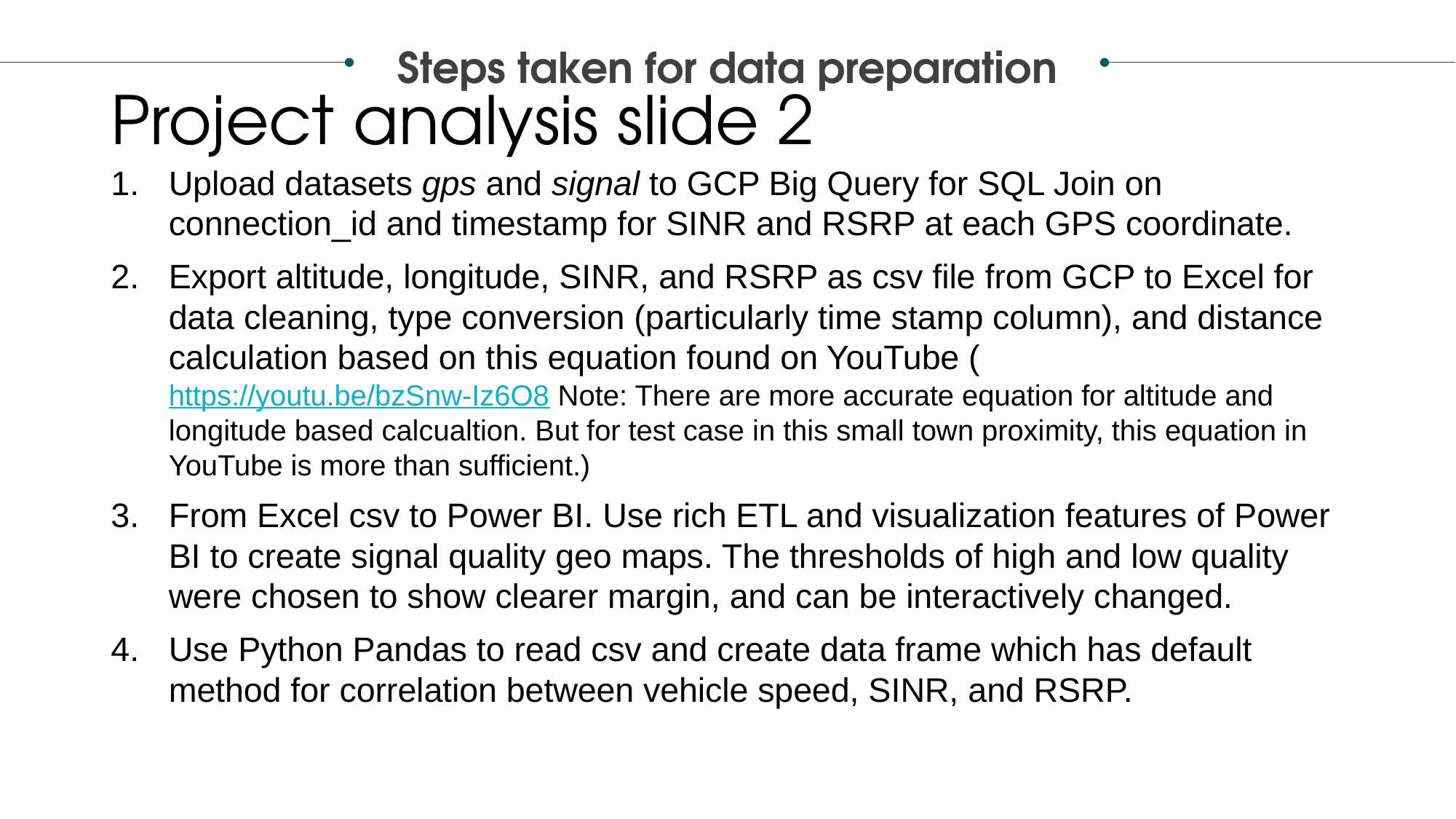

# Project analysis slide 2
Steps taken for data preparation
Upload datasets gps and signal to GCP Big Query for SQL Join on connection_id and timestamp for SINR and RSRP at each GPS coordinate.
Export altitude, longitude, SINR, and RSRP as csv file from GCP to Excel for data cleaning, type conversion (particularly time stamp column), and distance calculation based on this equation found on YouTube (https://youtu.be/bzSnw-Iz6O8 Note: There are more accurate equation for altitude and longitude based calcualtion. But for test case in this small town proximity, this equation in YouTube is more than sufficient.)
From Excel csv to Power BI. Use rich ETL and visualization features of Power BI to create signal quality geo maps. The thresholds of high and low quality were chosen to show clearer margin, and can be interactively changed.
Use Python Pandas to read csv and create data frame which has default method for correlation between vehicle speed, SINR, and RSRP.